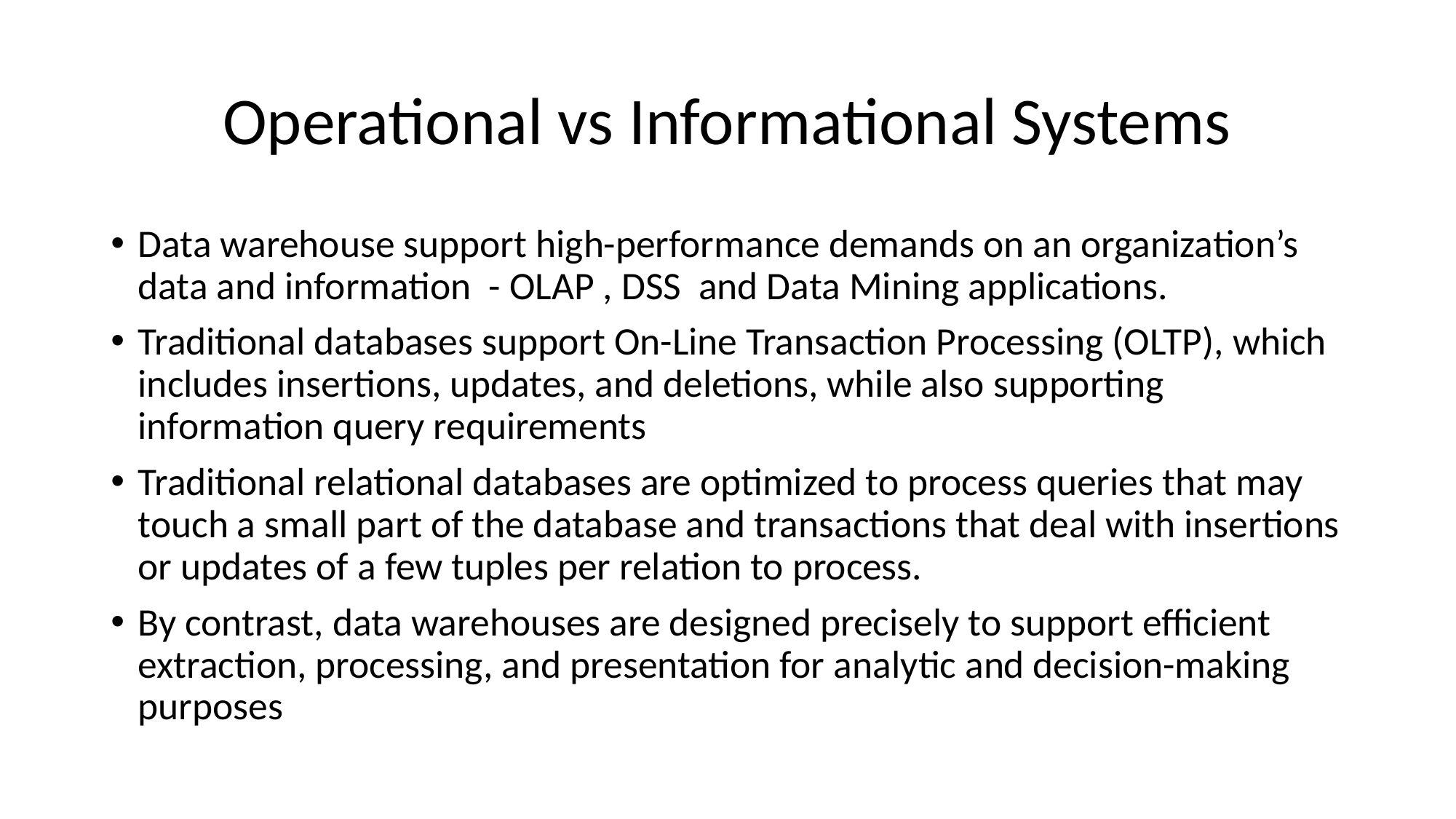

# Operational vs Informational Systems
Data warehouse support high-performance demands on an organization’s data and information  - OLAP , DSS  and Data Mining applications.
Traditional databases support On-Line Transaction Processing (OLTP), which includes insertions, updates, and deletions, while also supporting information query requirements
Traditional relational databases are optimized to process queries that may touch a small part of the database and transactions that deal with insertions or updates of a few tuples per relation to process.
By contrast, data warehouses are designed precisely to support efficient extraction, processing, and presentation for analytic and decision-making purposes